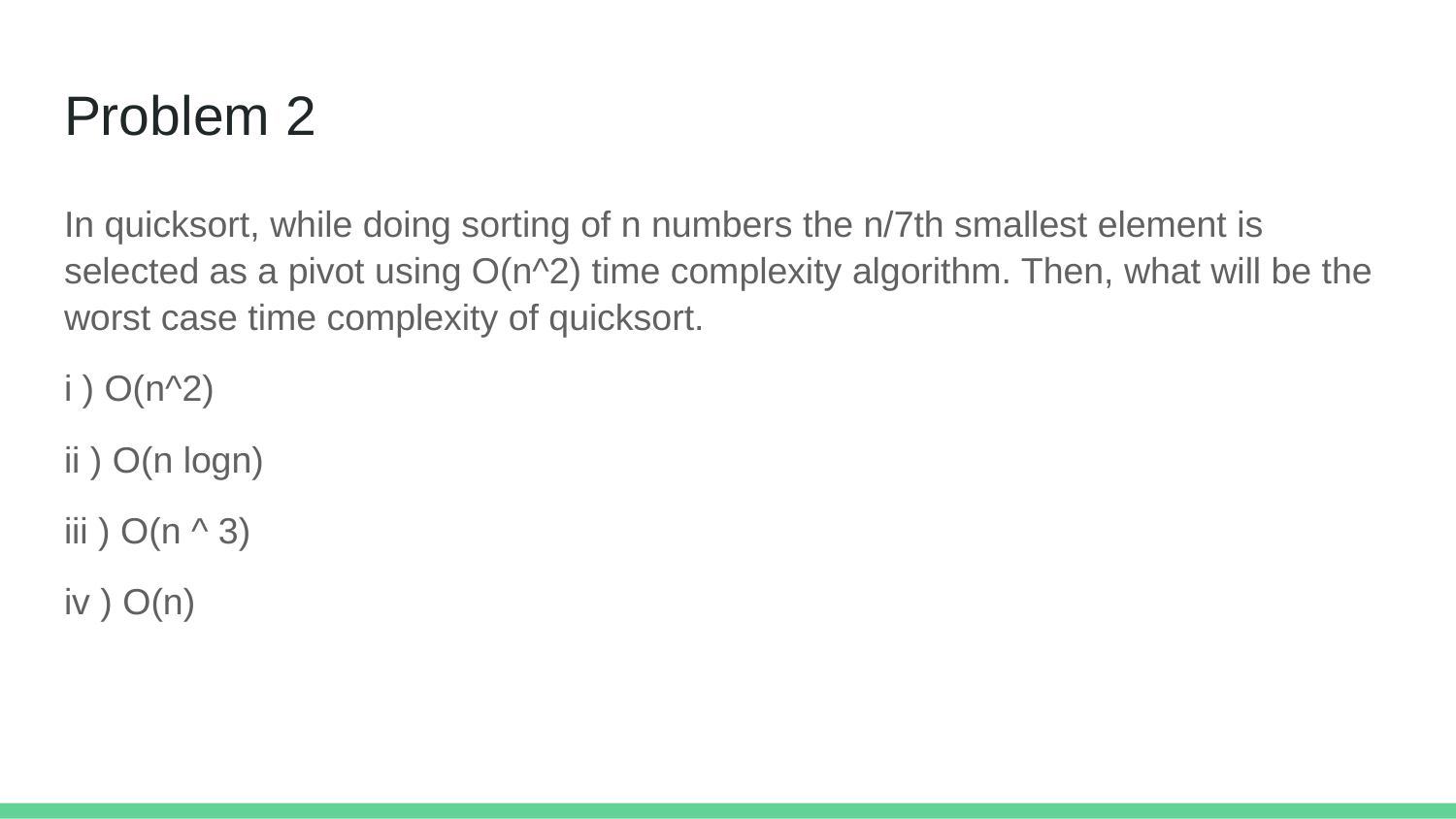

# Problem 2
In quicksort, while doing sorting of n numbers the n/7th smallest element is selected as a pivot using O(n^2) time complexity algorithm. Then, what will be the worst case time complexity of quicksort.
i ) O(n^2)
ii ) O(n logn)
iii ) O(n ^ 3)
iv ) O(n)